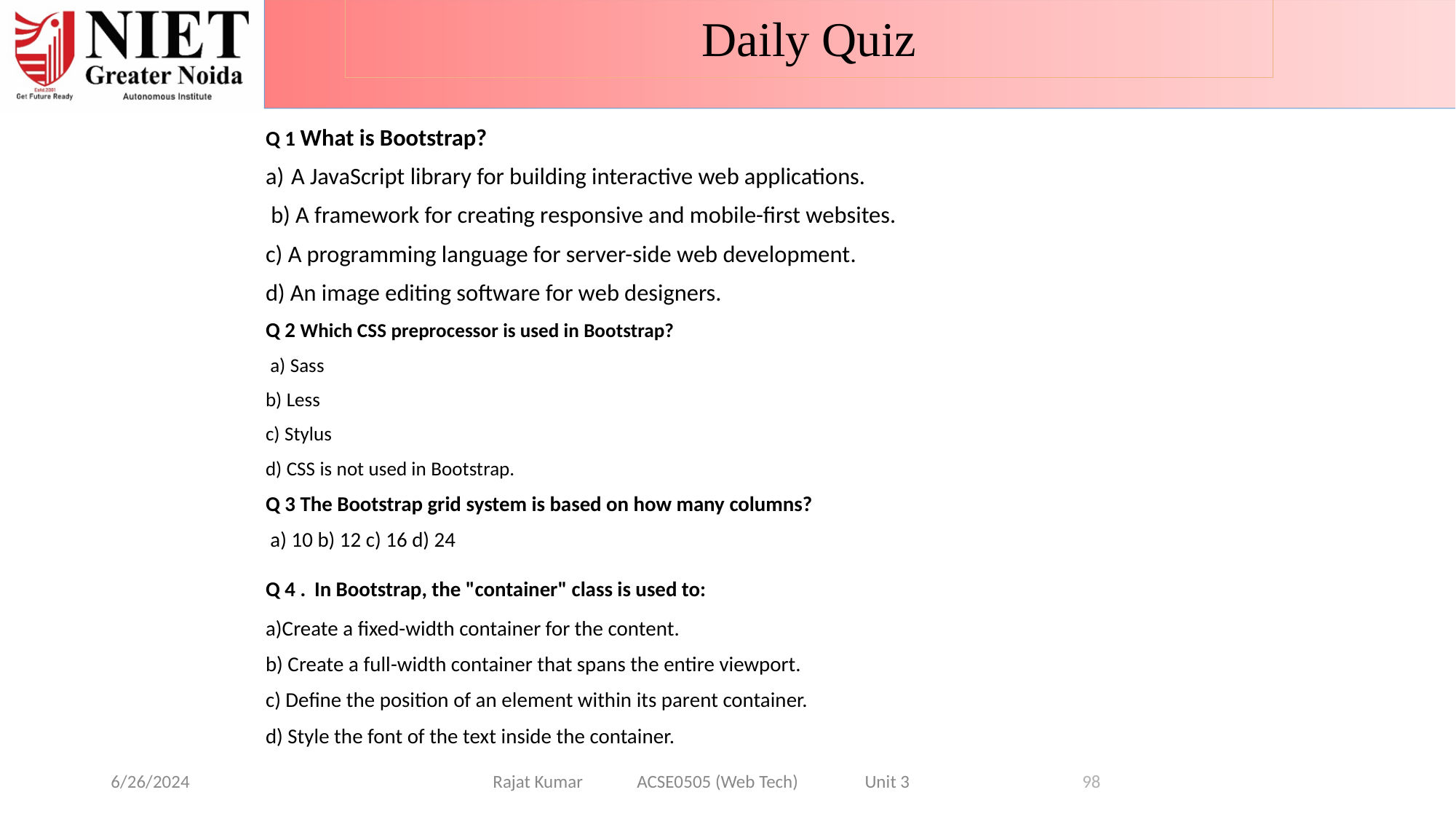

Daily Quiz
Q 1 What is Bootstrap?
A JavaScript library for building interactive web applications.
 b) A framework for creating responsive and mobile-first websites.
c) A programming language for server-side web development.
d) An image editing software for web designers.
Q 2 Which CSS preprocessor is used in Bootstrap?
 a) Sass
b) Less
c) Stylus
d) CSS is not used in Bootstrap.
Q 3 The Bootstrap grid system is based on how many columns?
 a) 10 b) 12 c) 16 d) 24
Q 4 . In Bootstrap, the "container" class is used to:
a)Create a fixed-width container for the content.
b) Create a full-width container that spans the entire viewport.
c) Define the position of an element within its parent container.
d) Style the font of the text inside the container.
6/26/2024
Rajat Kumar             ACSE0505 (Web Tech)                Unit 3
98